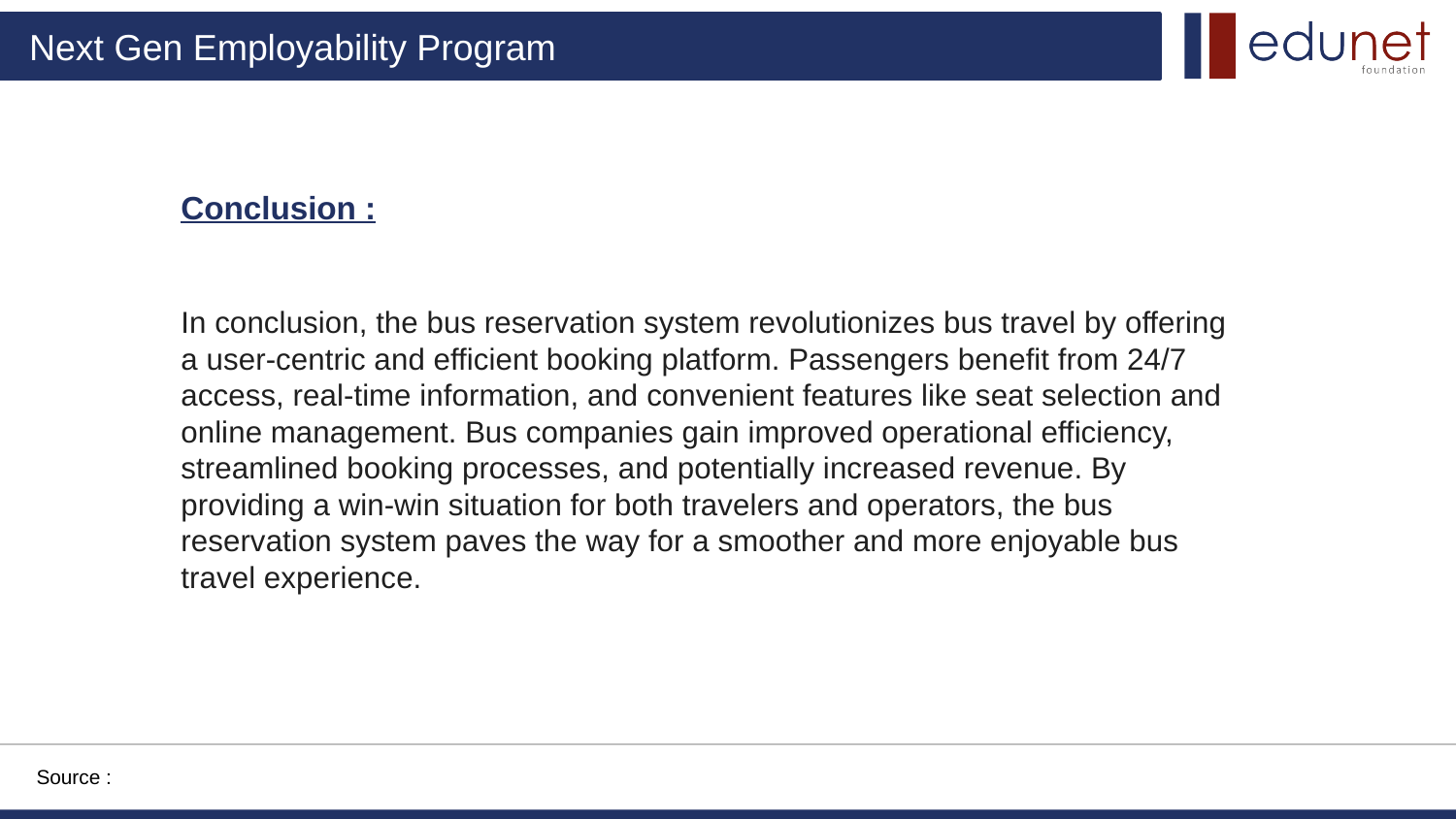

# Conclusion :

In conclusion, the bus reservation system revolutionizes bus travel by offering a user-centric and efficient booking platform. Passengers benefit from 24/7 access, real-time information, and convenient features like seat selection and online management. Bus companies gain improved operational efficiency, streamlined booking processes, and potentially increased revenue. By providing a win-win situation for both travelers and operators, the bus reservation system paves the way for a smoother and more enjoyable bus travel experience.
Source :